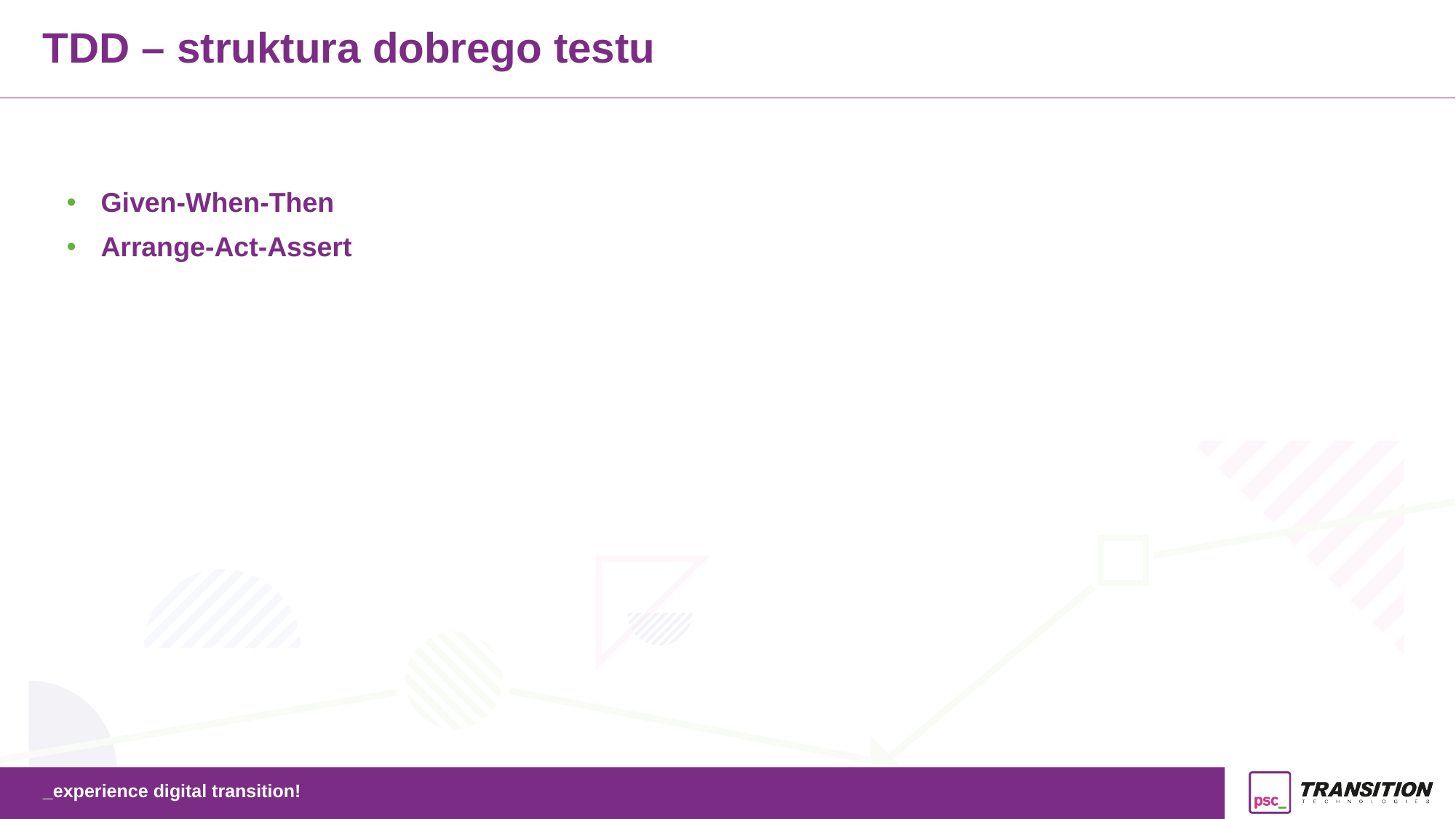

TDD – struktura dobrego testu

Given-When-Then
Arrange-Act-Assert